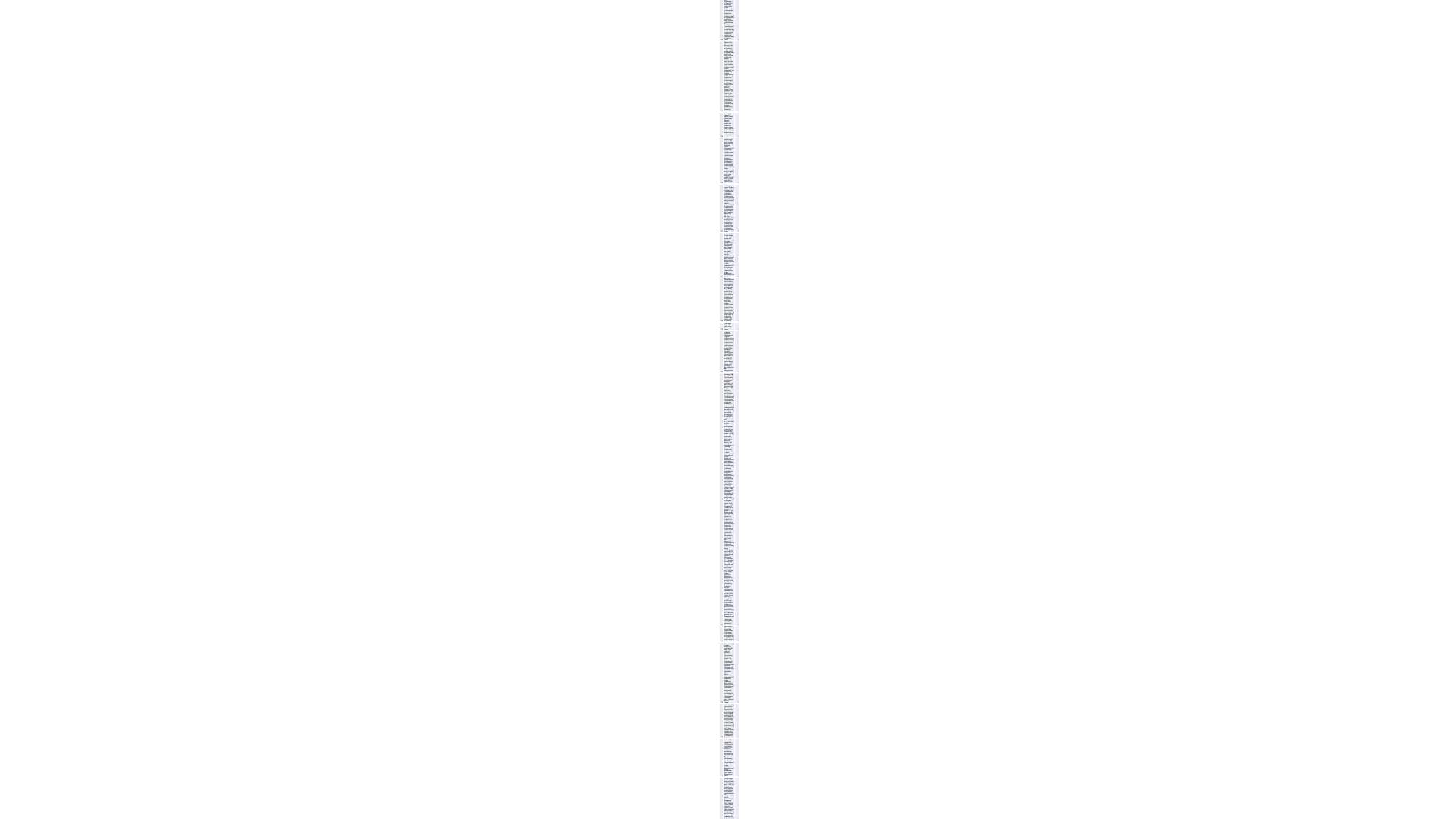

| 227 | Dear Sir or Madam How can I install this software version on a Windows 7 PC? Kind regards | 4 |
| --- | --- | --- |
| 347 | My EM card reader is connected via Ethernet on a Win7 Home Ultimate 64bit PC. It is also visible in the control panel. When creating in salesfirstclass 20, the error message comes - no connection could be established to the hardware. | 4 |
| 224 | Installation under Windows 7 is not possible. | 4 |
| 259 | I have connected the USb Keyboard K-7662 USB D3 to my Mac and integrated it into Windows via a virtual machine (Parrs). Unfortunately, neither on the Windows nor on the Mac interface the keys a, q, j, u, i, o, p work. What could be the reason? The connected Mac keyboard has no problems to use these keys in SalesFirstclass. Thanks for a problem solving answer Ch. Klipf | 4 |
| 364 | Your message: My program is: Other WAREHOUSE program or general request As already discussed by phone: Sales Xtra L 8.8: Stuck in page view Error occurs with highly segmented (4,526 x 4,504) material. Here another 134 requested characters | 1 |
| 470 | AS SOON AS I CLICK ON "EXPORT CURRENT SHEET AND PREVIEW / EXPORT COMPLETE SPEC SHEET AND PREVIEW" (FOR THE PREVIEW FUNCTION) I GET THE ERROR MESSAGE. ERROR FROM WAREHOUSE SPECSMANAGER NATIVE ERROR! | 5 |
| 247 | Dear Sir or Madam, I would like to use the already installed and registered program on the 'main computer' (Sales firstclass neo) also on the laptop, but I can't get any activation for this (e.g. input dat.-files nichgt possible without verherige registration...) How do I have to proceed? And what to do, if the program (on the main computer) must be reinstalled once ... the serial number is already assigned / used... Thanks for the support L. Tiffy | 6 |
| 327 | I can not burn a finished product preview to DVD. The program does not recognize the burner! What to do, all other programs work einwanfrei. With kind regards | 2 |
| 85 | Hello Warehouse Team, how can I open PRC files, or set up a Wokit library. Your help is totally incomprehensible.With my previousComputer and the program 18 everything went smoothly. MfG | 5 |
| 54 | Dear Sir or Madam, had a program abort yesterday while burning. Wanted to start a new attempt today. Now I get the following error message: Verschlüssele Ablaufaufbau Beim Processing Error message wmem reports disc project build exception: 411451v4 What can I do? Thank you very much for your efforts. | 5 |
| 92 | Dear Ladies and Gentlemen! Take a look at the question and answer on... http://support4.warehouse.net/customer/de/ticket/73 ... After all, there are 7 out of 13 users whose goal was not achieved. (Among them also me). I found out the following while looking through at the other customers and through my own observation: The problem is indirectly that the section end pointer has disappeared! But it is possible to make it appear again. One moves an object of the sequence so long to the right until the right range pointer is inconspicuous but nevertheless to be recognized. After that the project is usable again like any other. Maybe your developers can now track down the bug better. I recommend to fix this bug, since such cries for help are to be read constantly. Kind regards | 1 |
| 530 | I have a 3.11 Ghz Quad Intel machine. When processing CWVEMX processes (e.g. direct processing) without prior calculation, the preview display stalls in this section of the process. What can I do? When will there be a SFC on the market, where the calculation of the preview display runs automatically in the background, as other programs do it as a matter of course? | 1 |
| 635 | When importing PRODUCTS IN OFFICE CATALOGWH, I get the following error message while converting your product data memory | 4 |
| 419 | Hello, I have a problem when burning: Already the first object without any editing jind after 8-13 mb. the data and the order number no longer syncron. All process settings (memory, format, etc.) are set. Currency conversion on "optimized" Clever Calculation out. How should that look like with processed expirations ? With the Win-VX-Creator I have never had such a thing. Runs perfectly, --- can only burn, therefore WAREHOUSE. | 3 |
| 342 | Copy from a Powerread data scanner 451i: when opening the em list appears a small part of the data in the window of the program and then nothing happens. A screenshot seht you at your disposal if sir tell me how it goes! | 4 |
| 569 | Hello, burning is not possible. Error indication: wmem reports disc project build exception: 026416f5. I ask for help. Thank you. Sincerely. Gpnter Rumpelhofer | 5 |
| 194 | hello, when creating a profit calculation I always get the error message "error parsing xsl files" ??? this message comes after I have entered a month under edit profit targets and press return ??? | 5 |
| 83 | I use processes with "PRC" format and I want to edit them with Warehouse and I should install a Workit library for this. How do I do that? | 5 |
| 306 | Hello! I have for some time Sales firstclass WH Ultimate download version on the PC. The program is properly registered with you. In addition, I would now like to register the add-on program "xtraGOOD Corporare 4.8"; unfortunately, I seem to be missing something. After entering my data, the program asks for the registration code. Where can I find it? Thanks for the help E. Weidener | 6 |
| 551 | Everything works until: Dis To burn disc. Then comes the message:Internal problem during execution; Burning was aborted due to the following error; The drive is not completely supported. | 2 |
| 276 | Hello, the activation code for Product Organizer 12: DEMOC-03827-07014-21153-68834-60636 sent to me by mail is rejected with the message "the activation code is not correct". I received this software as part of 'Products in IT and OFFICE Catalog 12'. TheProducts in IT catalog software is running fine. Is the product organizer not unlockable permanently ? I ask for your support. Yours sincerely Gelbert Gockel | 6 |
| 18 | crv import without order number | 3 |
| 208 | Dear Sir or Madam, after I installed the newly acquired program Sales Xtra L7, I immediately went to the "Profit Calculation" via "Edit", "Extras". And that's when my problems started. Every time I want to set a profit target I get the message: "Error parsing XSL file". After confirming with OK I can enter the target. And finally the program crashed. After a new attempt to get into the profit calculation, Sales Xtra L7 also crashed. When I restarted Xtra L7, I was able to continue working with the software, but profit calculation was taboo for me! Please ask for support. With kind regards | 5 |
| 513 | Hi. I do not get the driver nei, or because it does not gehet on Windows 7. have 64 bit. what ligt it? greetings merlin | 4 |
| 180 | In the direct creation, no order number is created. When selecting the data source, in the direct creation pack, only "Scanner" or "Input" appears, both with the note not connected. The note "Attention creation data insufficient" also appears. Under Device Driver I have the following selection: "Temtech EMV Scan -Line Input, -Tech Input and Broadband Input", when selecting one of these options the message "No connection to the hardware could be established" always appears. I also noticed that under External Creation there is no entry in the Device Driver field. In Device Manager I have no error message and the "Ati EMV Scan and Temtech EMV Scan" work fine. Thank you very much for your efforts. Kind regards Ans Breit | 3 |
| 170 | Good day, unfortunately for days I can hardly load products into my online collection | 1 |
| 536 | Hello, I wanted to burn a DVD me the burning process CWVEMX.after the 3 step the burning process is interrupted with the following note: wmem reports disc project build exception 405388a2 verschisseln failed.i ask for your help nice greetings | 2 |
| 273 | How to use foto Organizer 12 indefinitely? There is always an end of demo period displayed. | 6 |
| 490 | Hi, wanted to export a quote (based on Handout\_05) to .pdf for going to the printer, but PDF is not present in the file type selection menu. Had first thought it was due to my tinkering - but even with suggestions from the group view, there is no PDF in the export dialog. What could be the reason or what did I do wrong and is the export in .wdt about equally suitable for printing? Kind regards Jan Hilscher | 5 |
| 117 | I had installed the XLS creator and it ran for about 6 months without problems. Then I tried to start it at the end of August and got the error message Reinstall corrupted or contact helpdesk. | 1 |
| 129 | I have created a flow with the previous version. I load it via \*.DDS. It is displayed correctly in the overview. When I try to display it in the preview window, the following message appears: " The smartcard device 'none' cannot execute this format. The currently used device identifier is not within the allowed range for your system" What do I have to do ? | 4 |
| 414 | Dear Sir or Madam, Sales goods that I save from the POS computer to my external hard drive in dat format and then read into Sales FirstClass 20, I can assemble, insert and edit as I wish. The display within the program is also flawless. But: As soon as I save the project (as a file - regardless of the format - or burn it to DVD) the identity between data and order number is no longer correct. The order number slips (about 4/5 fields). Within the first dat-file everything is still ok, with all following, attached and connected dat-files (i.e. in the course of the process the distance becomes larger and larger) the distance adds up. Could you give me an explanation/help for this? Unfortunately I did not find anything in the forum. | 3 |
| 167 | When uploading my data in the online collection always comes the error message beim upload ist ein Fehler aufgetretten try it again later. Why???? Data is in WDT format | 1 |
| 239 | Dear Sir or Madam, on 30.12.10 I ordered Warehouse Manager Ultimate 10 Online Cloud from you, paid and installed it. Until now I have only read the manual and experimented with the program. Only now I noticed something, which was displayed from the beginning, but I did not pay attention: 1. When starting the program, a message appears: This Version of Warehouse Specs Manager Ultimate is currently not registered for .SPEC files. Do you want to register it ? YES or NO If I select Yes, I can enter the program normally. Nothing happens. The 2nd problem appeared now while experimenting around. When I try to design a productsheet and then export it, the following message appears: WARNING FROM WAREHOUSE SPECS MANAGE This function is not available in Warehouse Specs Manager Ultimate-Online Cloud Edition Both when I click File - Export specificationsheet and in the top bar the 7th button, as described in the manual, page 26. What did I do wrong or did not pay attention ? Did I get the right version ? How can I register the product, I have installed u. activated everything according to instructions. I ask for your help. Thank you in advance Sincerely Walther Mayer | 6 |
| 375 | Good evening, We have tried all recommendations, but in vain. The drain runs until about 4 cm. before the change, then it itches 5 cm further forward. However, we can forget about editing and product change. We do not get to that at all. With kind regards -----Original message----- We own New a Systech EMVR-QS154 VE Complete EMV chip card reader, Unfortunately we can on Warehouse Sales firstclas 19 as well as with a test program Warehouse Sales Xtra L7 the expirations not work on, since they falter. That is they \"itch about 5 cm forward\" so I can not work. Is Warehouse not yet able to handle these highly segmented product processes? | 1 |
| 198 | - Error fetching XSL data in profit calculation - Wrong parameter - duplication of a sales process creates an empty field | 5 |
| 563 | Dear Sir or Madam, Once again I have a problem burning a DVD. I have burned several runs before, worked fine. I probably deleted something while editing the category split, but don't remember what. If I go on the "burn symbol", the following announcements come: - Occupied place on medium: 4872/8286 - after it the step 2 begins immediately with the Verschlüsseln, announcement "Verschlüssele 2-4" Verschlüssele process categories. If I call another Ablaf, which I did not burn yet, it goes here of step 1 completely normally. is this Scritt finished, an error announcement, "wmem reports disc project build exception: 026416f5 Following the, if I would like indicated error message. I hope you can help me. Thanks a lot | 5 |
| 316 | Dear Sir or Madam, Serial No. M5-04428-06534-27015-76712-72326-70711 I would like to burn my completed data. Unfortunately I get the message: Burner not available/found. I also do not know if my software is suitable for Window 7. Please help me as soon as possible, as I will be on vacation from Tuesday. With kind regards Wilhelm Donau | 2 |
| 554 | My program is: WAREHOUSE Sales firstclass 2009 PLUS (7.8.6.4) After converting the sequence Sales firstclass 2009 NEO to burn the DVD does not recognize the external burner Jacobs PWR0868 connected via COM and aborts with the indication of an internal error. I tried this about four times, also as administrator and different expirations. No other messages preceded the abort. The recorder is otherwise recognized in the system (XP Prof.). All error messages on the Warehouse pages did not lead to a solution. | 2 |
| 377 | I have created a project over the test period and was actually very zufriden. Now I have the problem that the project can be displayed only once halfway reasonable. (1x after restarting the program) In all other attempts, only the numbers are displayed. However very jerky. The program no longer responds to input (mouse keyboard). Is the rest of the project completely displayed. The program is usable again. But as soon as I want to view an order from the project, the same dilemma happens again. I could work all the time. Everything very very pleasant. I have not added or used any other lines. Imported the project into the test version of Sales Xtra L. Same effect. Can you help me before I finally buy this software now. I liked the operation and possibilities of the program. However, the stability now leaves questions unanswered. If you need more detail, I am at your disposal. With kind regards Landelin Freiler | 1 |
| 305 | Hello, I have unfortunately misplaced the CD case of my Analysity Statistics Laboratory 20 and therefore cannot unlock the software on my new computer because I am missing the serial number. Is there any other way to unlock the program or can I somehow get a new serial number without buying the program again? Thanks in advance for your help. Leif Holmer | 6 |
| 393 | I have Windows 7 (64 bit) and I keep getting the error message that a save request is invalid (or an internal problem has occurred) when I try to insert a sales process (prc file). Sometimes it also denies access to this file because it cannot be read. What could be the reason for this? The latest drivers are all installed and enough memory is also available. M.f.G. | 5 |
| 228 | Dear Sir or Madam, I have Windows 7 HomePremium 64 bit version as operating system. Unfortunately, my warehouse processes for office 6 no longer work. I would like to bring processes and DVD's on my office computer and also on the laptop PC of my secretary. Can you show me a solution and offer. (my secretary works with W7 HP 32bit version) Thanks in advance and best regards. | 4 |
| 543 | Dear Sir or Madam, after installing a new DVD drive (GGD FG 25 LP56) it is no longer possible to burn a DVD after created expiration (see prgram under subject). I use DVD blanks 8,5 GB 2.4 - 8 x Speed DVD+RW from getterize The size of the expiration to be burned is approx. 6.900 MB. In the attachment I put the "log file". Please let me know what problem is preventing the burning. For your efforts best thanks Yours sincerely | 2 |
| 367 | Dear Warehouse Team, I am asking for your help! I have bought the Warehouse Sales Firstclass 19 Ultimate and a data scanner \"Systech MTX BT 054 VE (CWVEMX)\". When I want to edit the processes in the warehouse, the processes are very stuck, so it is almost impossible to edit them. What can I do to save myself a processing PC? (Costs a lot of money) Thank you for your answer. With kind regards, | 1 |
| 3 | On my specification sheet the text modules are only displayed as a speech bubble, I would have had an online presentation of my specification sheet today to attract a sponsor. This has now jumped off! Thanks for such a great working technique I am pissed off! I hope and expect that the specificationsheet is immediately operational again, too bad so far I could rely on Warehouse halfway! I ask for a response that does not take 21 days again! | 1 |
| 509 | good day, i am very disappointed with warehouse. i bought a usb process manager (already have sales first class ultimate and chartlaboratory first class) but it won't install. some acquaintances of mine have the same problem. i have already emailed but got no reply. i am very good customer of yours and would like to be treated as such. | 4 |
| 12 | I no longer have access to the product palette center. I can't upload any products anymore. But the online collection is still available. What can be the reason. Greetings G.Krüger | 1 |
| 77 | Assemble products in IT&OFFICECatalog 12 firstClass DVD: I want a small process file does not work: if this is to be imported: Cannot open. messe2010\_2258.prc | 5 |
| 370 | I had already followed your hints - they do not help -----Original message----- The loaded CWVEMX files are displayed individually without jerks. During transitions (of any type) the display hangs and does not jump for some time. If you move the blue arrow within the file during a smooth display, the calculation continues without stalling. If you move the arrow to the next file, the automatic calculation stops, but the numbers remain ok. This effect does not occur if you stop the accounting before moving the blue arrow and start it again afterwards. I have followed the above recommendations. What to do? | 1 |
| 13 | Good day, since a few days there seems to be a ?bug? in SpecssheetCreator8. If you choose the product presentation version in the table presentation, then want to choose Dynamicolisting or Popup for linking, Iso crashes (A script slows down Iso 13. Should the script continue to run?... or something like that). Then it doesn't matter if you press yes or no, because it crashes: "The Iso addon has crashed". I have tried this on different computers with different browsers. So it seems to be a software problem. Please fix this immediately as my commercial data sheet needs to go out in the next few days. If not, the program is not usable for me and I will have to cancel it. | 1 |
| 448 | I get the error message "Internal exception error 7451.o.wh.b" when unlocking the preview What can I do? Every now and then I get the message "not enough memory" Operating system Windows 7 My detailsheet consists of 16 sheets with data http://www.relo-online.de | 5 |
| 237 | xls creator 21error code -4 | 6 |
| 109 | After a long time again meim Sales firstclass 19 Ultimate started. After "Process structure is initialized" error code 9. Also after several de/and istall the same problem. Norton and Windows Firewall were switched off. Help !!! Thanks, | 1 |
| 235 | Hello Helpdesk team, I can't get my Sales firstclass 19 Ultimate to work under Windows7. The reason is that after the actual installation the input window for the serial number does not appear. Also an uninstallation followed by a reinstallation without active virus protection and active firewall did not bring any success. What can I do? I use Sales firstclass 19 Ultimate alternatively in XPMode under Windows7, but this is not very performant! I would be very pleased about a quick help. With kind regards, | 6 |
| 477 | A link on my Specificationsheet harald-schmieder.de, which was created with the Specificationsheet Creator simple and worked for a very long time, did not work anymore without my intervention. The link: "www.onthefloor.com" appears on the Sheet Explorer Sheetviewer as "www.onfloor.de". After correcting this link, the error repeats itself when testing again. My repeated attempt to delete a new link or the faulty link and reinstall it failed, because then an advertisement from Warehouse appears: "Specificationsheet Creator first class, the universal package". It can't be that I now have to purchase a new product to make the old one work. What should I do? | 5 |
| 333 | My program is broken. The product preview cannot be burned. Note Program is down: | 2 |
| 361 | Can not load DVD 8425 Device driver Got DVD Process Manager Nr738321 from you. without driver. Download made for driver. | 4 |
| 10 | At irregular intervals, certain products disappear from the article preview frames. The products are then still in the online folder, and I have to reassign them to the article preview frames. This does not happen with individual products. They are WHDT products, between 50KB and 500KB Why is that? | 1 |
| 62 | I cannot register my Sales firstclass 19 Ultimate EMV program. On the Warehouse website it is listed as already registered. The product organizer integrated in the program is registered by me. When burning CD/ DVD I get the error message -27 | 6 |
| 455 | Loading \* PRC files into the workspace. Probably the unlocking of the decryption method is missing, however they make it inhumanly difficult to unlock this decryption method. Despite several attempts I failed. What do I really have to do to succeed? | 5 |
| 223 | Hello Warehouse , my version of the Warehouse Super Bill Administrator unfortunately no longer works on my new computer , is there a way to make the program run under Windows 7 , or a new version ? For a tip I would be very grateful inside, because the program works fine under XP. Sincerely | 4 |
| 338 | Under W7 ultimate 64bit no EM or EMVX data can be loaded from Systech MTX-JK 6 or MTX-JK 12. After starting with "S" the data scanner is accessed once with display EMoutInPlug on the data scanner view and afterwards error message on PC "No connection to the hardware could be established". The procedure from the condition manual with cable connection and switching on the data scanner was observed. The 4000 controller has the latest driver. Thank you in advance for your help. | 4 |
| 30 | Dear Sir or Madam, I have the following problem: When copying DATA3 films, the order number line is missing or no order number can be seen. I think that it has to do with the Entschlüsselunxverfahren, but I do not get. With the on-line inquiry emerges each time the inquiry after the identification No. Where can I find that then. Thank you in advance for an answer as soon as possible. Yours sincerely Wolf Mendes | 3 |
| 328 | Hello I have switched to win 7 and want to create a product CD but my original program does not recognize my burner. | 2 |
| 538 | Hi, problem with Sales firstclass 2009 Ultimate occurs when saving from process to DVD, with the error message: Internal problem during execution. Problem 2 DVD drive does not know DVD, so creating a DVD does not work. Error occurred without previous notice. When you click on File Drive D File Liandri Versandhaus, burn this process to DVD, after a while the error message "Internal problem during execution. Mfg. | 2 |
| 4 | Since your update, funny bubbles appear on my sheet, but I have not reingemacht ! | 1 |
| 365 | Dear Sir or Madam, I have done all the mentioned points before without success. The error still persists. Greetings, -----Original message----- The display of EMVX1 runs imported with Sales Xtra L 5 falters as soon as you count two lines against each other. All drivers are definitely installed and the PC is just formatted. Comparably, my old Tiffey B88 produced a smooth calculation. From the performance point of view, this is not possible - hence the customer service. My first theory was that it was due to the calculation settings, which proved to be wrong. Here is the link to the forum. There I was accused of a too bad processor, whereas your datasheet and Catch itself proved the opposite. Forum: http://www.warehouse.info/de/berechnungsoptionen-bringen-ablauf-zum-stocken.tipps.78[..] Datasheet: http://www.salesxtra-l.com/de/helpdesk/kontakt.26.html Thank you for your help. | 1 |
| 72 | After my computer crashed, I had to reinstall the program Warehouse products in IT & OFFICE catalog 13 first Class. When registering, I accidentally entered a different email address of mine. now always comes the message software is already registered under a different email address. In my personal account the program is no longer listed. The software can be started and used. But an update can not ddurchgeführt, because a registration is required, but then I can not complete again, because the error message occurs again. | 6 |
| 517 | Hello, I have the software "Archive your inventory lists 5" and "processes in OFFICE catalog 11". Operating system Win7 /64bit When plugging the USB process manager 5 comes the following message: no driver installed. Then I restarted the computer and plugged the process manager into another slot and let the original DVD 11 start into the CD-Rom, or installed only the driver in the USB directory. During the installation came the note: the driver is not usable with the system, installed however up to the end by and there was also no meckern in the system. However, now when starting the button Analog Scan (XLS Scanner > I want to continue importing my processes to disk) the program no longer works and the computer hangs completely. Also the task manager cannot stop the program. Is it the driver after all, which is too old? Could I get a new driver or what could it be? Thank you for your appreciated help. Best regards Eduard Ulbricht | 4 |
| 139 | My article preview that is being edited can no longer be started / edited. A button with the following text appears: The smartcard device Modem No. 3 Scan In cannot execute this format. Reason: This format is not supported or not readable. Use the function "Supported Formats" to determine the suitable formats. | 4 |
| 136 | When I import a statstikfile, it does not compute. Instead I get the error message: The smartcard device 'Microsoft Scancreator' cannot create this format. Reason: Unknown external problem! But this error message only appears if you import the file in the different lines. If you do not start the program as a new project, the file can be imported and also calculated. BG Lanz | 4 |
| 369 | My program is: Salesfirstclass19 ultimate (15.3.5.17) As already mentioned by Mr. Benjamin Regeler, the program falters when editing and compiling the sequence parts. The problem occurred only with the use of the "EMV AVCHD card reader" Systech MTX-TZ560". Before that there were no problems. The problem only occurs when processing sales material from the new card reader. My PC is a HPM8687.ch and about one and a half years old. Kind regards | 1 |
| 464 | For the first time I imported a process I created into the program to burn it without further editing. The files on the part of the card reader were imported dat files. I burned to a dvd+r dl from maxwell. The burning process took about 93 minutes. I can view the result on my computer. No problem. But as soon as I put this DVD into my DVD player the answer comes: no preview. What did I do wrong or what do I have to consider? I would be very grateful for an answer. | 2 |
| 394 | Dear Sir or Madam, I want to export a product preview with 59 products, 228 MB,(including DDT sales) as a SMW file with segment number 124. The processing starts, after a short time the error message appears: a save request is invalid. Crash\_13334513\_7138... The physical memory is 61% occupied at this moment. The program stops responding and must be closed with the task manager. Thank you for your information! With kind regards | 5 |
| 41 | I have created a project. Afterwards I redesigned the presentation template by inserting an image as background. I saved this template in last. When burning again, the error message: wmem reports disc project build exception:118764f4 It is not possible for me to burn even when using other default templates. | 5 |
| 248 | Good day, I have the product software serial number S-44522-38327-16407-00214-83653 more than a year not used.Now I have forgotten everything, email log in, etc.Now I wanted to re-regiestrieren, with probably other mail address.When I wanted to dial in with new login, I was told that the product is already regiestriert.I can no longer get on.Please but please reset all data so that I can work with the program!!!!! Mfg Walter Jettenstadt | 6 |
| 620 | Hello, when I went to register my product purchased online I was shown this notice: "The maximum number of unlocks has been exceeded." At that time I had 5 other trial versions of Warehouse on my laptop, which I have since removed. Unfortunately, it still does not work.... :( MfG B.Weihnacht | 6 |
| 189 | Dear Sir or Madam, When trying to use the dataset creation function I get the error message "No connection to the hardware could be established." Would be very grateful if you could help me as soon as possible. Sincerely | 3 |
| 312 | Hello dear Warehouse team! Have problems with the 9x burning speed when playing to the DVD burner. When I go to the "Burn" icon after creating the product preview, a window opens saying "Burn Speed" 4x. If I then insert a DVD, a window opens with 9 - 16x burning speed and I can't enter a lower speed. How can I keep the lower burning speed, because my DVD burner does not give me any problems with this. Yours sincerely Martin Guckloch | 2 |
| 39 | Dear Sir or Madam, As a long-time user of SFC, I have now updated to version 20 neo. Unfortunately, I currently cannot finish an important project because the creation of the DVD does not work. I get an error message regarding "wmembank.dll" after 8 hours of encrypting and have to quit the program. My research on your forums informed me that this may be a burner driver problem or a DVD creation problem. The latest updates to version 13.1.0.5 have been applied. My computers: CATCH Encourage 8451 Intel Core Duo 5 GHz, 5 GB RAM, Grafi TELLFORCE Technical Speedstar X8504, Update from MS Vista to MS Win7 (no manual driver updates) Please help me to finish my almost finished project without errors. I send the crash file from SFC as attachment here. Please send me your reply to jens.schering@web.de Yours sincerely Jens Schering | 5 |
| 270 | Have some data and flow editing programs and now a Mac | 4 |
| 300 | After restoring a system backup (OS:Windows7 64Bit) SalesFirstclass 19 Neo reports that the test time has expired, although I have valid serial number (T8-26371-58197-33412-03110-24771-01414) Also re-entering this serial number leads to the same result. How can I reactivate my SalesFirstClass? Please reply urgently as I need to make a DVD for a team meeting. Yours sincerely Richard Wagner | 6 |
| 230 | Michael Zwickel Odenwaldallee 23/4 D-12508 Fuhrbach Tel. 3087 - 31 15 656 Email: m ichael.zwickel@gmx.net Request program "Sequences on DVD 11" for Windows 7 Dear Sir or Madam, in 2009 I bought from you the program "Sequences in OFFICE Catalog 11". Now I have completely reinstalled my two notebooks with a new operating system, Windows 7 Ultimate. So now the program can no longer be reinstalled ! Therefore I ask you to send me a new version, which is suitable for Windows 7 and is functional. If necessary, I can give you the activation code. Please give me an information if this request is possible. With this purchase there may have been another program included, the "Speed@Home" I believe. I would like to have this also compatible for Windows 7. With kind regards | 4 |
| 601 | Dear Sir or Madam, I have purchased a new PC with WIN 7 Premium. However, I cannot start the program Products in IT & OFFICE Catalog 11. At startup, the registration window always comes up with my serial no. Do I possibly need a new or 2nd serial no.? How can I solve this problem? Thank you in advance for your effort". | 6 |
| 484 | Grüezi mitenand I have the warehouse specs manager 10. When I press Specsdesign preview, always comes the message native error. What did I do wrong? I have uninstalled the program again and reinstalled the error is still there. I look forward to an answer as soon as possible. | 5 |
| 266 | I have switched to Apple, Mac and would like to continue using Warehouse first class. What is the procedure, since there is nothing about Apple, Mac in the system requirements? | 4 |
| 52 | Dear Sir or Madam, After installing WarehousE products in IT § OFFICE catalog 12 on my laptop with Windows Vista and activating DATA3 code for CWEMVX output to DVD, I received the following error message after calculating 6 out of 7 steps for creating disc - project: wmem notifies disc project 481763a7 In the log file report, at the end it was stated: see attachment. What is the problem? On my desktop PC it works fine and I am thrilled with the quality! | 5 |
| 553 | -The error occurred when trying to burn (DVD burner) a finished Warehouse project (1350MB) of version 11 for the first time. Steps 2-6 Encrypt and Processing are performed, at step 7 "Burn CD" the error message "Burning interrupted due to an internal problem" appears. -My test attempt to burn a simple product (.wdt) was also interrupted with the above error message. -I used a DVD+RW 7.7 GB -With the previously used Warehouse version 8.3 no burning error occurred. With this just performed syschare also at step 33 "Check drive F "(DVD burner) difficulties occurred. I hope the error description is sufficient. | 2 |
| 520 | Hello, have imported via PC drive original process (USB) and probably unfortunately the message "transformation due to stalling / fast devices" not heeded. have imported process edited and burned. must now when displaying unfortunately determine that the imported process representations stall. What can I still change now? | 1 |
| 123 | To create a new USB presentation I opened the program, dragged some data from the data file to the bar. and pressed the start button to test how it starts. Then came an error message with "smart.... ". This I looked up on the internet and it said it did not find the correct card format. A reboot was recommended, which I did without saving the new presentation. | 4 |
| 390 | Expiration size 49 mb, 3 objects in area 9 highlighted in red, ODS error message: A memory request is invalid. Possibly no more memory is available or an internal problem has occurred. Under fejhler handling: A fatal error has occurred in the program: Problem in class "(nan) (load address: (lxeeeeee) at address 2x6337b833 Error 7xe58d3857 `"' With best regards | 5 |
| 480 | Good day When I want to create a link to a pdf file comes the message "An unproblematic native error occurred" (> see Anhag). Statement: Where the file is does not matter It does not do it for all files I have already logged in as administrator How do I get on here? Best thanks Friendly greetings Toni Behringer | 5 |
| 552 | Good day I am currently working on a very large project in complete EMC. In the project I had about 500 CWVEMX files. However, I then split the process into about 8processes because of the many files and then merged them back into one project. I want to burn the whole project in Complete EMV. I clicked on the DVD icon and wanted to burn it to a Double Layer DVD+ R FK disc. But after the encryption procedures an error message came up and the burning was aborted. I could also send you the logfile of the problem as an image if that would help. What do you recommend me to do to burn the project in Complete EMV best on a disc? I have already downloaded the 2010 burn and got the same error message. Kind regards | 2 |
| 78 | - some PRC files are not recognized by version 13 at all, I had no problems until version 12 | 5 |
| 507 | Hello ! I have the following problem when creating a process from analog Jo2 ARC scanner : In the creation window I have as in the calculation always order number but no continuous process data , but a piece of record in the back project area . The rest of the process project is empty. With each restart of the creation the respective current data appear as described above. Also after completion of the creation one sees only a part as data record. I have a Trendset Hardware 352.USB as connection. The trendset 541 USB(USB-D-set)is set as hardware driver. Can the problem be related to the "D-set" ?? Maybe it is called Data-Set ??? No other driver can be set. Please help ! Thanks a lot ! | 4 |
| 418 | Dear Sir or Madam, While using the above mentioned software, with which I have been very satisfied so far, I have recently encountered the following problem. If I want to edit a process created with "WinCASH-BHD 312Y" with "Warehouse processes in OFFICE catalog 11", there is no synchronization between data and order number when billing the process. The order number is behind the order number display with 4 to 5 fields and more. This defect already occurs when I run the sequence in the WaREHOUSE software without having already made any changes to it. If the desired changes are made and the sequence is burned to DVD, this error increases when it is displayed on the IPAD computer. Obviously this is a software error. Possibly a missing decryption procedure on my PC. I would be very grateful for your help in solving this problem. | 3 |
| 199 | Today I use for the second time the profit calculation in the product Ultimate 13, and it does not work. When I start the program and enter the profit target, after Return I always get: Error parsing XSL data. I have never used this program. Already annoying. | 5 |
| 262 | Good morning! I have activated the online specificationsheet create "free". When I want to start the program, I get the message "the plugin is missing". I work with a Mac. Could I upgrade my package at any time? Thank you very much for a feedback! With kind regards Melanie Glimmer-Ammergau | 4 |
| 86 | Hello, I suddenly can't import sales files with the .prc file extension anymore. Until now it worked without any problems. I did not change anything in the program settings but now I always get a message with the following wording: The file type of C:\Users\Gigi\Pictures\2010\August\DDT\_4480.PRC cannot be opened! Please check that the affected drive has enough space and is not write-protected. If you do not have sufficient rights to read and write to this directory, please contact the administrator. So administrator is me. There is still 320 GB of space on the drive in question. A | 5 |
| 559 | I can't burn my product preview with about 200 products. If I click on the simple burning program, then the display comes that I have over 100 products and only for every 5 product a menu entry is created. I can't use something like that. Using the advanced mode, I clicked on all products again, and clicked on the burning process again. The burning process runs then approx. 15 min., i.e., until the lowest blue bar is full. After a short moment it shows "wmem reports disc project build exceptios\". After OK confirmation then comes \"encrypt failed\". On further attempts I have also clicked on advanced burning options such as single preview. I also started attempts by clicking \"Product category and product information\" and selecting \"Encrypt all\". Choosing \"Rewrite product category\" with \"Encrypt all\" did nothing either. The result of choosing \"use all\" was also negative. Since I am over 73 years old and don't know much about these things, please explain everything to me in simple steps. Thank you very much in advance. | 5 |
| 44 | Hello, I have received the code from you. But I can not use it on my laptop. Winodows 7 64bit he code number is: CWEMVX-51044-85187-27343-72356-18060 code: CWEMVX-27534-71655-24058-16814-81156 Had ordered it with my Vista 64bit PC, but the burning function always aborts there with the message: wmem reports disc project biult exception 101522a0 The burning aborted with the following error: Encryption failed. What can I do there. MFG Harald Kleistermeister Tel. 45015-51118 | 5 |
| 179 | I would like to make a direct creation. I start a dat file with CRD, but I can't activate a device driver and then I don't get a recorded order number. I can click 4 device drivers from the selection box, each time I get "Could not connect to hardware". My motherboard is an ASUSP0P26, I am using the onboard wideband output with a 3.5cashier system. Thanks for the help MfG J. Train | 3 |
| 232 | since I have the operating system windows 7 on the computer, the productcreator 11 can no longer be installed. What can I do as a computer layman? | 4 |
| 319 | I have a product preview and can't burn it to a DVD. Says has a version conflict. Requires DLLAV14.DLL version 9.5.432. I am getting desperate. Have also help with Teamviewer. Without success With kind regards Gesa Bortzel CD Copyrith 2005-2009 11 firstclass | 2 |
| 548 | Dear Sir / Madam, I have the problem that a project cannot be burned to a DVD8. The burning step aborts with an internal problem. I have already upgraded to version 10.3.4.4 and post-installed burn. Excerpt from the LOFGILE: How can I get the project onto a DVD after all? Is it the burner or possibly the blank? | 2 |
| 623 | always comes the message: a problem occurred during the conversion of your product data storage, the software can not be installed and everything so far will be uninstalled. I ask for help: purchased version Sales firstclass 20 EMV | 4 |
| 297 | I can't activate my Sales firstclass over the internet, or over the phone. On my old computer the program works, but I would like to use it on the new one. Serial number: R7-74554-28801-21252-33832-55603-62357 Maybe it's because I have a new internet connection, which was a lot of trouble. Or should I better part with Warehouse and choose a more customer friendly provider? Walter Gyschar | 6 |
| 631 | When the installation started, the following message was displayed: A problem occurred while converting your product data store. You will not be able to use your data store with this software because of this. Please contact the helpdesk for assistance. For your information, I am working with the Vista 64bit operating system. The installation went through anyway with the final message that the installation was successful. What is not working now? | 4 |
| 402 | Hello, The software xls Creator 20 does not launch anymore. With XLS Creator 19 there were no problems, I could use version 20 for a while after the upgrade. Then comes the error message installation invalid, reinstallation or please report to the helpdesk. Reinstallation incl. WarehouseRepair did not solve the problem. I found that the software could still be started via double click on the sheet file or XLS file. Now today came an update notice, this update I have installed, now comes constantly the error message that the installation is invalid. Please give me feedback. Thank you very much. Yours sincerely Fred Madehein | 4 |
| 149 | My program does not start anymore. It gets to the product pool setup, then the program quits without any error message. The program runs under Windows XP | 1 |
| 412 | Hello, I have downloaded both Sales Firstclass and Sales Simple as a trial version to test both programs and buy one of them. My old card reader stores its data in ".smw" format on the hard drive and I get along with both programs just fine. Will be professional processes. My new card reader, a Systech NCD-SX32W transfers the data in ".dat" format to the PC. There they can be displayed without errors with the Windows Economy Reader. But as soon as I open them in the Warehouse Sales Firstclass program, the order number line no longer matches the sequence. In the Sales Simple program it is the same, data and order number line are not displayed identically. Since I want to work only with the new card reader soon, I need urgent advice on this. Thank you very much for your effort Kindly | 3 |
| 451 | error message:the file format..prc cannot be read,please make sure the drive is not full or write protected. this error message did not occur before,but it concerns my most used format (prc. powerread full se 33 mb per sec) | 5 |
| 161 | Dear Sir or Madam, recently I have not been able to upload any data. Shortly after my registration it was still working without any problems. The error message says there is a problem with the OWH application. I also had another problem when upgrading. When sending the order, there was an error message or 'data error'. Can you give me a short feedback how it comes to these prolemen? | 1 |
| 430 | Good day. I have bought a new process card reader from Systech and in the initial phase I had difficulties to transfer the order number in the program "Processes in OFFICE Catalog 11". The installation of the download version of "Processes in OFFICE Catalog 11" solved the problem and the order number was included. However, the order numbers are only partially synchronized in the "Processes in OFFICE Catalog 11", the "Download version of Processes in OFFICE Catalog 11" and the download version of "Sales first Class 20". In the initial phase they seem to be synchronous, but in the course of a process this changes. Likewise, I notice that the order numbers immediately become out of sync when the process is edited. Please help me to find a workaround. | 3 |
| 489 | I want to export a project with Sales first clas 18 in Windows Economy Export. The export is always terminated shortly before the end, so that the exported process is not quite complete. If I then run a new export on the same project, starting just before the point where the abort was before, the export is now carried out, but again only until just before the end of this short remaining part. (At exactly the same place the running bar remains below). Enclosed as a file the error log | 5 |
| 621 | Hello, I purchased the above software over the Internet. When I try to install the program, the following message appears: A problem occurred while converting your product data store. Therefore, you will not be able to use your data store with this software. Please contact the helpdesk for assistance. I have done so herewith and gladly await your assistance. My order number is : 35404311026701438WHC Regards | 4 |
| 57 | Hello, I get an error log at the end of the encryption when creating a DVD : ERROR: PrepareDVDProcessFiles() failed with errNo 8 - ciphering failed !!!! MBK exception in BurnProject: 28 - process ciphering failed !!! What can I do to make the great program WAREHOUSE work? I cannot understand the marketing promises of WAREHOUSE! Best regards from | 5 |
| 214 | I have bought a new computer. Can I install my product Ultimate program ( 11.3.5.3 )and B2B Creator also on my new computer with the program Window 7? How can I do that? Thanks for your help! | 4 |
| 406 | an error occurred during the conversion of the product data memory | 4 |
| 408 | Dear Sir or Madam, I have been a user of "sales firstclass 20 Ultimate" for some time. When using the program's every time there are errors in the additional functions of "Auto Sort SD".The error logs I usually also sent. This is of course VERY annoying when working with the program and not very productive !!!!. One function (Getright) is so buggy that not even an output (X) is installed! Once the function is called - it does not go away. One can then only shut down the computer and restart it!!! The project is then of course gone to the last save point - VERY annoying !!!! What can you offer me - so that the program works in the future and I have more pleasure than FRUST when using it.... Finally, the software came me proud 150 ? and your advertising for this software and its performance is quite rosy designed.... As source material I use own articles and processes (WDT , DAT)- statistics files also own (from USB to Windos Paymentreader)or article preview statistics from the warehouse program. My computer has Windos 7 With kind regards and hoping for an answer soon | 1 |
| 498 | Dear Warehouse staff, why after a data processing does it continuously appear: Codec for import is not available? | 5 |
| 493 | The following error message appears: "Codec to import this file is not available". So I can neither view the file in xm, nor export it, nor upload it via ssh. | 5 |
| 383 | Dear Warehouse Team! With pleasure I bought the Warehouse Firstclass Special Edition 19 Ultimate Version a few weeks ago. Unfortunately, there are some problems with the program. Again and again the program terminates for no reason that I can see. Among other things, the program writes: "A memory request is invalid. Possibly there is no more memory available, or an internal problem has occurred." Furthermore, the program continues to abort with the remark that I should save the current run, and then exit the program, because the programmm no longer works. I have an Acer PC with 4 GB of memory and an ATI Radeon 3115 XD graphics card. Regarding the problems mentioned above, I can only say that I still have 687 GB of free memory on the computer. Yesterday I spent several hours only to have to exit and restart the program again. Furthermore, I noticed with this program that when I wanted to skip several products in the overall view, the program just hangs. Either it takes a long time until the program reacts, or it writes the ho problems to the screen. Attached is a screenshot! What should I do now???????? | 5 |
| 572 | I have a Powerread HF22. Connection to the PC via USB. Card reader is recognized by the system. I cannot load EM or EMVX from the card reader. Device is not recognized ----------------------------------- | 4 |
| 421 | Dear WAREHOUSE Helpdesk. In the user forum there are hundreds of questions about asymmetry. Over and over again the reference to the defective transfer of the sales material comes up. But we only have this material. And so many users complain that after importing a process, the order number and the data are no longer displayed synchronously. And not with a fixed distance, but increasing with the length of the process. I am sure you know the error. Please, can't you either show a binding solution, or clearly state that the program has reached its limits here! It may be that these problems are so extensive that a solution can be worked out only with professional systems. But all of us are not professionals. Our card readers do not cost 25,000 a piece. We are the target group, aren't we? Thank you very much for your help. I would have preferred to tell you all this, but a helpdesk phone number for 1,99? per minute is an imposition :-( Hoping for a good answer ... | 3 |
| 546 | BURNING PROCESS CANNOT BE COMPLETED!I have copied the error message for the burning process (BD) here. Burning process runs smoothly until the penultimate step, then comes the error message at fill level display 24123 MB/05088 GH-QD , \"Internal problem during execution\" after on the screen step 7 of 7 and disc is formatted was canceled. Now that this problem occurs with all my prepared and saved article previews, please help me. With kind regards | 2 |
| 398 | My program is: Other WAREHOUSE program or general request when installing warehouse sales firstclass 20 Ultimate WAREHOUSE Sales firstclass 20 Ultimate G:\product\Sales\_firstclass\_20\_ultimate\_en\_setup.ms\_ The program package could not be installed. Cause: The Windows installation service could not be executed. This can happen if you are running Windows in Safe Mode or if the Windows installer is not installed properly. Contact the helpdesk for assistance. (9000) File path: G:\product\Sales\_firstclass\_20\_ultimate\_en-DE\_setup.ms\_ Error code 9000 and two other paths are reported the same way (addon\power0\_writ R\_ASUS\Power0\_writR\_whvft\_en-DE\_setup.ms and addon\PCWatch\_MSI\PCWatch\_ DE\_setup.ms) with windows xp, uncluding sp3 always install their process program at the same place, even after installing the servicepacks and a windows installer, after new registration etc. maybe simply the installation cd is broken? then i would have had in the meantime over 12 hours of action completely for nothing... | 4 |
| 133 | Sales firstclass 19 Ultimate special edition I have almost finished editing my sales run. When I want to check it in the program, I get the following message: "The smart card device 'none' cannot be opened for billing. No driver was found on your system". This error occurred a long time ago, but disappeared after several restarts. I actually wanted to present the process to my boss for the 3rd annual meeting on 09/12/11. I can probably forget that. For your help best thanks Karl Vollmilch | 4 |
| 614 | Hello have volgendes problem I want to esrsellen a new activation code but erläst me not after entering the sernr he tells me I should regestrieren it first I do then he says The serial number you entered has already been used. Probably you have already registered. A new registration is not necessary. But I can not create an update and the same have the product S-56111-83538-36726-57484-10467 expirations in the OFFICE catalog | 6 |
| 374 | The processes are created with a Scanix GF-73. Well, before I sent you the file, I packed this file into a new SalesFirstclass file and displayed it. It ran WITHOUT stalling. After that I looked at the old preview again, it faltered as before. After that, I recreated the beginning of the process preview completely including statistics (600 kilobytes) and ... it did not falter. It didn't make any difference how the Calculationtype settings were. Can you make any sense of this? Is there a way to get the current version? Maybe my problem is solved there. | 1 |
| 47 | I tried to burn my product preview with 330 files. An error message was issued: wmem reports disc project build exception 86661f3 encrypt sequence failed. After I have realized the recommended help to burn without sequence and chapter representation, the message was given to me again that encrypting failed. Could it be that the product preview version 10 first class installed on the same computer could be the cause of these problems? In the meantime I do not know what to do! | 5 |
| 135 | Hello! I have recently purchased the "Analysity Statistics Laboratory 19". Now I want to load one and more statistics files from my accounting. But the following message appears: "The smartcard device 'Microsoft Scancreator' cannot create this format! Reason: The currently used device identifier is not within the allowed range for your system" What can I do to avoid just this? What do I have to do?! With kind regards, Frank Drebin | 4 |
| 425 | Hello, my problem is that when I try to decompress a ZIP list, the creation is asynchronous every time. The ZIP opens normally, until the end. Then when I view the product before burning it, it is ascyncron. I could not find any help in the FAQ or on other pages. But it seems to me that many users get this error. I have removed programs running in the background before. But this did not help either. | 3 |
| 264 | Dear Sir or Madam, at the moment I still use my software under Windows and that without any problems and I am highly satisfied. My question now, is there also a version for Mac Os??? Greetings Karl-Peter Mausgrau | 4 |
| 481 | Hi, Specsmanager 10 changes the DSG files to AppData/Local/Temp/DSG.../specs\_xm\_sheets on every restart when I want to continue working on a spec sheet ! Which leads to error messages in the specificationsheet preview and in the specificationsheet export. (see attachment) With kind regards, Kuno Schlepper | 5 |
| 250 | I installed Specs Manager 9 on a new PC and was prompted for the serial number. After listing the number listed on the box, I was not redirected. The following number is listed ISBN: 436-073222-837-0 There are no other numbers listed on the box or CD. I registered the product with you last year after I purchased it. Thank you very much for your help. Tara Kestowicj tarak604@msn.com | 6 |
| 174 | Dear Sir or Madam, whenever I go to "Creation" and then to "Direct Creation", I get the following error message: "No creation hardware was found on your system." What can I do??? Thanks in advance | 3 |
| 313 | Hello dear Warehouse team! Have problems with the 9x burning speed when playing to the DVD burner. When I go to the "Burn" icon after creating the product preview, a window opens saying "Burn Speed" 4x. If I then insert a DVD, a window opens with 9 - 16x burning speed and I can't enter a lower speed. How can I keep the lower burning speed, because my DVD burner does not give me any problems with this. Yours sincerely Martin Guckloch | 2 |
| 55 | Error message when burning:No. 411451v4 Encrypting the sequence failed Have already tried all the described troubleshooting options = without success. Source data is WHDT products and XLS statistics Please help. Here is the logfile: | 5 |
| 176 | Hello, I am trying to make a direct creation with Xtra L7.8. When I go to File --> Creation --> Direct, I get the message: \"No creation hardware was found on your system.\" and the creation is not possible. I do not need any creation devices for direct creation. Where is the error? | 3 |
| 32 | Hello, after the last update within a project, here the "dragging over" of a process file (dat) in the overview mode the order number is not taken over. When simply selecting (within the program) in the folder, the order number is displayed but no longer when this is dragged over. In the overview mode it is also not displayed (order number line). What to do? Thanks Chancellor | 3 |
| 519 | With the new software 20 neo the handling of the processes has become much more complicated because data and order numbers are often incomplete and the commands are executed extremely slowly. Operating system: WIN XP home | 1 |
| 197 | H.Hd. Hewrrn Gandalf Grauh, Hello, somehow I have no luck with the new program 1o Spez. profit calculation: The first problems I had solved with the Einrichichtung of .Net and reloading the DVD on my computer. This went well for a few days, now I have a new problem, which apparently other customers (on the Internet under question and answer, unfortunately no answer found ) also have. After entering the month, I get the message " Error parsing XSL data" What does this mean and how can I fix it ? If there is a solution for this, please a simple explanation if possible, as I am not the big computer crack. I have already tried everything, like changing the initial budget, but without success. kind regards Bruno Kraft | 5 |
| 76 | prc files from Powerread NEXUS work fine in preview mode, in scheduling view the order number is not taken over have bought DATA5 Encoder Upgrade even 3x for 3 PCs - on all of them registration does not work also "Repeat registration" does not work am trying for hours without success to integrate the prc files completely into the preview. Hope as a good and longtime customer for your quick help | 5 |
| 66 | With error code 27 it shows that my programs are already registered under another mail address. Although my new mail address -walterfalkenbernd@einsundeins.de- is registered with you, I have no way to change the registration numbers for the new address. I am going around in circles trying to change them. Can you delete the old address -walterfalkenbernd@hotmail.de-? Or please let me know how I can work with Warehouse again. With kind regards Walter Falken berndwalterfalkenbernd@hotmail.de | 6 |
| 296 | Order Number: 62870237348808887WHR Have WAREHOUSE Sales firstclass WH Ultimate download version including the security DVD. Am re-setting up the program. To avoid a long download, especially the additional components, I used the DVD version. When starting the program, the DVD version did not accept the download serial number during activation. Input was done according to online instructions (without dashes) Please solve the problem Sincerely Aaron Turner | 6 |
| 236 | Error code: -4 displayed | 6 |
| 627 | Error in Warehouse data memory, tried all given options. The error remains present. Software reinstalled no change. Detailed error message Error code: 03377405 | 1 |
| 89 | i can't import processes. sales firstclas always shows me that the file type can't be opened. it can't read a lot of file types and converting didn't work either. my approach: i want to create a process and go to edit. then my files appear. i click on my processes but the program can't read them. i tried several file formats (ebsp. crv and .prc). data is imported immediately. but as the name says, i want to create a process and not preview data. it must be possible to do this without buying another card reader or anything else. i've had this problem for 3 years and haven't been able to do anything with sales firstclas since then, because it just doesn't work! | 5 |
| 437 | I would like to export my newly designed specifications sheet with 86 sheets and approx. 105 MB now in XML on my computer. I get the following error message after exactly 45% runtime: "Insufficient memory" When unlocking on the ftp server I get the message "Time out". So I have no chance to get my data into the company network. Also the hint that I should close all other programs to free memory I have followed without result. | 5 |
| 322 | Burning - Step 4: How to enter data here to burner and speed? Products have been compiled up to now all ok. In Step 4 - Burning - data for "Burner" and "Burning speed" are not accepted. | 2 |
| 632 | After installing the software products in the OFFICE catalog WH Firstclass came the message that the Interbase SPARQL server can not be installed the conversion of the product data store was not fully converted, although I have downloaded the Interbase extra from Warehouse again. | 4 |
| 153 | The program cannot be started, says goodbye at "Program interface is being updated" without error message. Do not get into the activation code window. No error message during installation Operating system XP IntelProton 4 HT 3500MHz Memory 1024 mb Several times installed and deinsatlliert. Trial version of Warehouse WH Firstclass runs without problems Program I installed on an "ancient PC for trial, there it runs. How can I start the program? | 1 |
| 596 | Hello, when installing Interbase SPARQL Server, the installation stops and the error message appears: "A problem occurred while converting the product data store. You will not be able to use the data store with this software. Please contact the helpdesk for assistance." After "OK" the installation is undone for this part, but the whole installation continues. What do I need this data store for? How can I counteract this problem. Thanks for the answer. mfg Anton Lechuck | 4 |
| 291 | Dear Ladies, Dear Sir, So far I have used Trendset's process editing program - Trendset Laboratory EMC Power Collection - for my processes. Now I have bought with on 20.01.2011 their sales process editing program (Sales firstclass WH Ultimate version 21). Before that I have downloaded and tested this program as a test program. Now before I install my purchased process program, I uninstalled the trial version. After the installation I also registered this program. Then I wanted to install the program (Product\_Organizer\_13), which I do not succeed after several attempts. Also the program (xtraGOOD CrystalCycrle 5 WAREHOUSE Edition) will not install. On my hard disk is the program (WAREHOUSE Product Organizer 11). Can you help me??? Thank you very much in advance. Yours sincerely Edmund Rast | 6 |
| 27 | I have imported my sales material from a MiniDVD and pushed it into the coordinator.When I go through the process from the beginning, everything works.However, when I move the display arrow further, there is no item order number to see. I hope you can give me some tips so that my import works again.I thank you in advance. | 3 |
| 566 | The burning process is aborted after encrypting. Error log is present Error no. 026416f5 | 5 |
| 120 | Hello, I have owned the process program Sales firstclass 19 Ultimate for a long time and have been able to create very good processes. In order to keep up with the latest technology, I bought an MTX-CR558 from Systech. The computer was also equipped for the new requirements. No errors occurred during the installation of the program. The process transfer is done with the help of the RAT program from Systech. Now comes my problem. The program of sales firstclass 19 can no longer be started, only the logo is displayed briefly and the error message error code 9 appears. Unfortunately, I do not know what to do and ask for support in solving this problem. MfG Stotz , Achim | 1 |
| 185 | Hello support team, when trying to start a direct creation I get the error 'No creation hardware was found on your system'. I am using the software 'Sales firstclass 20 Neo, version 13.3.15.5, but with the version 'Sales firstclass 19 Neo' it worked before. What can be the cause and how can the error be fixed ? Thank you very much for your answer. Sincerely Bertram Schuster | 3 |
| 400 | After downloading WAREHOUSE Specs Manager 9 for testing, I am unable to install the package. Error 9000 appears with the note that I am running Windows in Safe Mode or Windows Installer is not properly installed. The former does not apply and I have downloaded the Windows installer again specifically for this purpose. | 4 |
| 607 | Hello, I just downloaded the file "patch\_specs\_designer\_9\_9.2.2.03399\_en-en\_retail" because I have problems with one of my datasheets that I created with Specsmanager 9. But when I want to install the patch, the message comes: "You have to install Specsmanager 9 first".But I have installed the program. What can I do? Furthermore, I have the problem with a product collection on a datasheet of mine. Yesterday I noticed that the adverts in the collection change frantically. See the following link: http://www.tresam.ruderboote.de/einrichtung.htm This must be a bug with Warehouse. I do not know how to fix this bug. I would be very grateful for a quick fix or help. K. Krieger | 6 |
| 500 | Dear Sir or Madam! I have installed the software for the product "Archive your inventory lists!" completely according to the user manual. After installing the device driver and restarting the computer, connecting the device starts the hardware update wizard. I deselect Windows Update and choose "Install software automatically" and click Next. The hardware manager answers with "Hardware installation not possible" and explains that the required software was not found. Software was not found. The Hardware Manager shows a warning for "USB 1658 Device": The drivers for this device could not be installed. (Code 31) I use the following PC: 3 GHz Centershock, 1024 MB Ram, ~50GB free hard disk space, Windows XP SP3. What should I do to make the drivers run? | 4 |
| 287 | I have an activated Sales firstclass 19 Ultimate. When I use the "Install additional programs" function, I am prompted to activate the program. When I do this, it tells me that the software is already activated. How do I proceed further ? | 6 |
| 385 | Dear Sir or Madam I would like to edit PRC files of my digital scanner with my Warehouse version. Unfortunately, this does not work properly. An incredible amount of memory is needed and often and in irregular intervals a message appears which describes that a memory request is invalid and the program has to be closed. In addition, everything is very slow. Am I missing an addon? Or do I have a wrong decryption method? The card reader is a Tankor Quotel CRD 25. Thanks for your trouble | 5 |
| 611 | Dear Sir or Madam, in the program "Products in OFFICE Catalog WH Deluxe" there is a problem that first the start screen appears and then you are asked for the serial number. The serial number is entered correctly and the product is registered. Behind both information (SN and Mail) is a green check mark. If you then go to "Start", nothing happens, the program does not start. After reading the FAQ, I also installed the update that you recommend for customers who only see the start screen for a short time. However, this did not lead to success. | 6 |
| 417 | expiration line does not match the order number line. that is, when i transfer the expiration from my card reader Systech XCD LTF-SG30, the order number line no longer matches the data line. there are also many empty expiration processes appearing because the data is not yet ready. i'll try to attach a piece of expiration to them. it's a bit disjointed. but this product shows that it does not have the right number.we have already communicated several times. kind regards | 3 |
| 565 | Dear Sir or Madam, whenever I want to burn a process and insert my own label (as bmp or jpg) in the burn mode under "edit", which is also displayed correctly in the preview monitor, I get the following message after starting the burn process: wmem reports disc project build exception: 026416f5 and the burn process is aborted. If I burn WITHOUT a special label everything works without any problem. What am I doing wrong or where is the solution to this problem? With kind regards | 5 |
| 102 | Hello Helpdesk I can no longer position the display arrow correctly in an element | 1 |
| 598 | The following note during installation: A problem occurred during the installation of your datastore. You will not be able to use it for this reason. The Warehouse Products program in IT Katelog runs correctly. When opening the program W Product Organizer 13 and W Online Export Center, an error message, code 64284712 appears. Both programs do not run. I use a new notebook from Acer, Wind. 7 What could be the cause? Stirling@aol.com | 4 |
| 363 | I followed all instructions (folder files etc. (the .dll file did not exist (anymore?) by the way) again and reinstalled everything). No chance. Always the same problem code -9.... the upgrade option I would have actually gladly used, but there I come as you know with this error not at all, because the program crashes when running each time (for your information!)!!! A patch I could not download until just now - despite registration of the serial number (was there nothing displayed for SC 20)! Now just now suddenly a (new?) Patch was to be seen ....everything very very strangely with your enterprise must I say (with the present firm policy I am not at all content as a customer!!!). Why is always only the current patch displayed at most - always only for registered software? Yes I know - the evil pirate copiers - me as a paying customer so far you drive with your constantly (!!!) faulty software soon the pirate copiers in the arms instead ....of Gängelung of their own customers should Warehouse times rethink and reward their own customers (at least with flawless software)!!!! Downloaded the patch in the meantime and hopefully executed its installation (even afterwards directly from the program folder of the already installed SC20 Ultimate). Then, however, came the next joke... about it already much in the Internet discussed that this ominous problem code -9 error actually a copy protection thing of your company is ....stupid however, if one installs yes from the original CD and then such an error gets.... I attached.... you the newest joke times as gif I have no idea what your company has programmed there with the SC 20 (Ultimate), but a "problem-free" to install and running software it is definitely not.... I am now approx. 30 years "in the business", but you are just really about to conquer the top place in the program history of the worst software !!!! And now please do not tell me to uninstall ALL (even previously normal running) Warehouse programs BEFORE installing SC20 and / or close firewall + antivirus software etc. pp..... where are we? Something like that in this day and age? And at the same time Warehouse requires to be online all the time?!!! You have here a "simple" statistics.... program no Officesuite or super game etc.... and all these you just install on the side while you surf the Internet or chat while still listening to.... music and everything runs immediately and quite smoothly... and if not, then it is fixed.... with an update the Division problem from SC19 you have not been able to fix there until today?!!! I'm really curious about the ACTUAL solution of the current SC20 error now like a bow ....hopefully I experience the solution again and do not get a stroke before (and another spoiled weekend by Warehouse!!!) Kind regards | 1 |
| 121 | When I load an existing project on my new Sales firstclass 20 Neo EMV, then the screen "freezes" until the project is fully loaded. Is this normal? The trial cannot be started. | 1 |
| 144 | Dear Sir or Madam, I bought the above software as a download in the middle of this month and installed it. However, the program always crashed when I started it. The following information was displayed under the startup screen: - Hardware accelerator is set up - Product pool is loaded - Visualization ... - Statistics displays ... - Program surface is updated after this insertion the window disappeared. Today I deleted the program from the computer and downloaded it again. Unfortunately without success. When loading the program, the same problem appears as described above. How can I solve the problem? | 1 |
| 478 | I am in the process of creating my own details sheet with your program. At the moment it contains 16 tables and with a total volume of 28 MB. When I export the individual tables to preview them, everything is fine. But when I export the complete table to preview it, I get a message "Native error". I have already performed an update. Has brought nothing. The tables consist only of text and data (whdt). | 5 |
| 51 | After many years of successfully working with products in the IT & OFFICE catalog 8.0, I installed version 12 first Class (8.0. is uninstalled). Unfortunately, when burning my first project came the disillusionment. Already during decryption the process is aborted with the error message 411451v4. As an attachment I send you the corresponding logfile. Thanks in advance! Bruce Wayne | 5 |
| 454 | It is not possible for me to import sequences that I have created with the CRX P1 card reader (\*.PRC) into the program without errors. Then always the message follows: Fout in module " CenterEncodingTools.dll " (laadadres:1x820a7666) op adres4x67158bd6 Uitzondering 6xc775220 !ACCES\_FORBIDDEN! and it asks me to stop the program. Since I bought Warehouse Sales first class Ultimate to handle these EMC flows, I am very disappointed. By the way, the Work-It tool reads these expirations flawlessly. I am contacting you because unfortunately your colleagues from Estonia (from whom I bought the program - ) are not responding to my request. Hopefully you will help me further. | 5 |
| 145 | My online purchased program Sales firstclass20Neo download version purchased on 24.12.2009 has disappeared except for theIcon and the initial image after the aufruf of my PC.the program can no longer be opened ! Here are my purchase details.how can I use the program again? | 1 |
| 265 | Is the software "Products in OFFICE Catalog WH" also executable on an Apple computer (MAC) under its operating system "MAC OS X Lion"? If not, when will there be a corresponding software from your company? | 4 |
| 514 | Halo, thanks for your reply , however the problem is not solved yet. In the creation dialog on "Advanced Settings" neither 4068 nor 1648 Device appears as scan source for me. In the device manager there is a yellow question mark behind the component USB 4068 Device. Under Properties for this "Device" it says "The drivers for this device could not be installed. (Code 31)" I have already downloaded from their site the file "warehouse\_usb\_process\_manager\_7(yellow\_white)\_en-4.zip and run it with process manager connected. No result. What do you suggest? MfG U. Füllisch "WAREHOUSE Helpdesk" <helpdesk@warehouse.net> wrote: Good evening, thank you for contacting us.Please try the following: Click on "Advanced settings" in the creation dialog. Here 1658 or 1684 Device should be selected as scan source. Please change to any other driver. Now set 1658/1684 Device again. Check if the creation works now. If it does not work, connect the USB Process Manager to the computer and please run the diagnostic program, which you can download from the following link: It is self-explanatory and can be found here: http://helpdesk.warehouse.net/syscare/syscare.php?tn=0165482000047074 Click on the link and select please open. If you are asked again, please select "Run the software from the current location". Alternatively, you can save the file to your computer and run it afterwards. You should close all programs before checking, including those from Warehouse. In any case, please do not forget to describe your original request comprehensively. Please also list in detail the actions taken until this error occurs. A solution is thus naturally considerably advanced. Syscare will examine your system and summarize the information. It does not make any modifications to your computer, but simply queries standard system information and performs performance tests. This process can take up to two hours. Syscare uses only Windows components for testing. However, errors may still occur if the system is defective. If Syscare crashes due to errors, this is not a problem. In this case, Syscare will ask you the next time whether the check should be repeated. Then click on "No" or just wait. Please only click "Yes" if you have corrected the configurations or drivers according to the instructions of your helpdesk staff. At the end of the syscares you have the possibility to display the content. So you can check for yourself what information has been collected. If the target computer does not have Internet, you will be offered to save the result. In this case please send the file back to us otherwise. Yours sincerely, Oliver Krauth \*\*\*\*\*\*\*\*\*\*\*\*\*\*\*\*\*\*\*\*\*\*\*\*\*\*\*\*\*\*\*\*\*\*\*\*\*\*\*\*\*\*\*\*\*\*\*\*\*\*\*\*\*\*\*\*\*\*\*\*\*\*\*\*\*\* If the subject has been changed, your mail cannot be sorted \*\*! Please use the reply function of your mail \*\* program without changing the subject. \*\*\*\*\*\*\*\*\*\*\*\*\*\*\*\*\*\*\*\*\*\*\*\*\*\*\*\*\*\*\*\*\*\*\*\*\*\*\*\*\*\*\*\*\*\*\*\*\*\*\*\*\*\*\*\*\*\*\*\*\*\*\*\*\*\*WAREHOUSE Software GmbHOliver KrauthHelpdeskmanagerP.O. Box 20104584797 LeipzigTel. helpdesk Germany: 0800/1453784 (1,99 Euro/Min.)Tel. helpdesk Austria: 0800/765424 (1,79 Euro/Min.)Tel. Helpdesk Switzerland: 0800/387512 (1,80 CHF/Min.)http://www.warehouse.comBRB 787808 B | Managing Board:Theo Malkener | Helmut Honig | Florian RausNOTE: This is a confidential message and intended only for theaddressee. It is not allowed to duplicate this message or send it to third parties.Please also use our provided instruction videos These explain the most important steps. They can be found in the help menu of your system. You can get further information under "Tips and Tricks" on ourHelpdesk page. http://helpdesk.warehouse.net UFuellisch@hotmail.de wrote: When transferring from the list to the PC, I have all the data but no order number, although both scandisplays show several values. The Pc is connected to the process scanner via USB process manager and jack cable. Operating system XP | 4 |
| 233 | does not recognize a burner when creating a video DVD | 2 |
| 19 | PRC files are available Order number is missing from the files after the import | 3 |
| 586 | Dear Ms. Holpert, here is the error message when installing the CD into the computer: Component 4 is transferred: Interbase SPARQL Server. Error message: "A problem occurred while converting your product data store. Therefore, you will not be able to use your data store with this software. Please contact the helpdesk." After the error occurs with Interbase, it is because of disagree with my antivirus software Avira? Please pass my problem to a technician with the request that he helps me. My phone number 41737-6183 He should also please give me his extension number so that I can call him back if necessary. Best thanks | 4 |
| 256 | Good day, I have bought well over 30 offers from you and also use most of them. Unfortunately I will be forced to switch to a Mac .....Now the questions: 1. is Warehouse Sales Xtra l7 suitable for Mac? 2. same question about Analysity 14 Xtra 3. specsmanager 10 if none of these products go on Mac, how do I have to do it that I can resell my products incl. licenses? This must be possible, because all offers incl. backup disc have always been bought. Do I have to register everything (like logging out) and the new Warehouse customer again with own mail and the number received from me? Thank you for the prompt clarification. Yours sincerely Ph. Frierer | 4 |
| 506 | After purchasing "Archive your inventories!" I managed, after some teething problems, to install the driver for the USB manager on Windows 7 in such a way that process files could be transferred from the process scanner to the hard disk. After a long time I wanted to work with the program again today. The transfer signal was displayed until I wanted to calculate through the creation. Then the preview screen went black. I tried different outputs and two different devices - without success. Finally I tried a new installation of the program. Since then, the driver now won't connect to the program either, even though I followed step by step as described on the helpdesk page. Windows still reports "Driver not found" even though it is in the folder and was downloaded from the Warehouse download page. By the way, the USB manager was always connected, I tried it with and without connecting cable and on different outputs. During the download I also disabled virus scanner and firewall and ran the setup as administrator. | 4 |
| 49 | When burning a product preview, the error : "wmem reports disc project build exception - 411451v4" occurs. I have tried to remove the display and product pins. This error occurs with a very specific product preview. I have burned other previews to DVD without any problems. Excerpt log file: | 5 |
| 452 | When using your program Products in IT & OFFICE Catalog 12 firstclass Serial Number: V5-77525-84214-71767-52885-74064-35545 under Window 7, I get the following error information when trying to insert a sales process of the file "PRDC5663.prc" inserted with the card reader UWORK Speedreader 13T6: The file format can not be read In the previous version Products in IT & OFFICE Catalog 9 firstclass under Window XP it works without problems. I attach this file with a request for information on how to solve this problem. With kind regards | 5 |
| 222 | I have from you the programs products in It&Office catalog5 and StatisticsCleaner2009firstclass. I now have a new PC with Windows7 and would like to install the programs again, but they are not compatible. are there updates or the like for the two programs so that I can install them on my new computer? I would be very grateful for any information in the short term. With kind regards | 4 |
| 515 | Dear Sir or Madam I was editing my XLS and Xtreme XLS with the process editing program. Last week my PC had a defect, so I had to reinstall the program. Since then the messages "No creation devices could be detected in your system" and "Driver software for USB 1658 device needs to be installed. I have already downloaded this installation (process manager yellow/white) X times; without success. What am I doing wrong? | 4 |
| 280 | I have been waiting for two days for the serial number of W AREHOUSE Product Organizer 13, which I should receive by e-mail? | 6 |
| 501 | I have had to reinstall my operating system. When I installed WAREHOUSE Runs in the OFFICE catalog, I got a message that the USB manager driver could not be installed because at least Winddows SP 1 is required. However, I have installed SP 2 see above. I ignored the hint, because I did not want to import any old stock lists. Today, about 4 months after the reinstallation, I wanted to load existing process files for a new project. This did not succeed, because I got constantly the message, the file format of: (path\filename) cannot be opened by WAREHOUSE processes in the OFFICE catalog. I received this message with all files of the types .CRV or .PRC also with files already read in before the system change. Question: What to do please? | 4 |
| 67 | Error message 27 | 6 |
| 380 | Hi, I'm currently using WSF20Premium and want to upgrade to new hardware before I switch to WSF WH. A few questions about the hardware. What matters most, what brings "power"? Does a super fast CPU do anything or is a fast hard drive or fast/lots of main memory more important? I have read that certain decryption interfaces bring something with CWVEMX. Then the data is not decrypted by the main CPU, but by the graphics adapter. What is the use of this? I have often had to do rundowns in the past (I work practically only with CWVEMX) and after that the output falters and is no longer displayed "smoothly". How is it if you have a system where the graphics card decodes the process data. Does the graphics adapter also perform the rounding correction (more or less rounding places)? If this is of any use, which graphic interfaces must the new computer have for this? In the internet you can read from time to time that this does not bring anything noticeable. With kind regards Tobias Kuch | 1 |
| 26 | Hello dear experts! As part of a new process project, I would like to import a process that has already been transferred earlier (from an XLS list) to a DVD and that I have saved on my computer in the form of a BZS.BPN file. In principle, this also works, but the process only arrives without an order number; in other words, the order number is lost during the operation. What is the cause? What can I do? With kind regards and thanks in advance Ernst Teufelsweib-Wander | 3 |
| 166 | Hello I get the following error message when selecting an xls file for statistics: Error number: 15508. Error description: file not found. The xls files are uploaded and available in the archive. | 1 |
| 503 | The problem occurs when trying to copy a saved creation from my digital DVD recorder to my laptop. The data is displayed in the preview, but the order number is not displayed in the preview. Further the creation cannot be calculated, it comes the error message: Creation cannot be calculated. The management device cannot be found. Error message see above. To reproduce this error, you must run "Warehouse processes in OFFICE Catalog 10" under the operating system "Windows 7". Then you will first notice that the program does not recognize the process manager. After the installation of the file sent to me by mail, the problem then occurs as written above. it always occurs | 4 |
| 435 | I have created many sheets with data - Internet dispatch. Now always appears "Not enough memory" (although saved on external memory) and more and more often appears "Insufficient memory". | 5 |
| 422 | Hello, I have a problem with the processing of .tc files of my POS software (Cashstyle-lowprice T3-1625). The files can be imported without problems and also edited( I only want to remove the data nothing else). Then I would like to export the process simply as data3. This also works without problems, but the data and order numbers are asyncronous in the finished sequence. I think the sequence is not recalculated (Clever Calculate). Why does this problem occur? I have been working with Warehouse SFC for a long time and have always had the same problem. Now that I have invested a lot of money in the latest version, I thought that such a simple processing would no longer cause problems. Otherwise the program works without any problems and I am very satisfied with it. I hope that I get an answer to my question. In the forum etc.I have not found a solution. | 3 |
| 91 | Hello, I have inserted data into sales processes. Then I try to display the current red activated sales process. But in many cases now the display starts from the very first process. I have "photographed" the emerging state from the screen. mfgbm | 1 |
| 499 | Commercials cannot be saved, the following message appears: Codec to import this file is not available. | 5 |
| 152 | When starting the software I get the error message: WAREHOUSE Sales firstclass Neo does not work anymore... Then I can only close the software via program close. In the background you can see "Program interface is being set up..." but unfortunately it does not go any further. The problem occurred after installing WIN7 SP2. Before that the software started without any problems. A repair attempt under "Control Panel>Programs" brought no success. The upgrade to version 14.6.6.6 unfortunately did not help either. I read in a forum that one should rename the file "salesfirstclass.ini" under "C:\Users\Kerubin\AppData\Roaming\WAREHOUSE\Sales\_firstclass\_WH\_Ultimate" so that the program creates a new one. The file is then created but has no content. In the "salesfirstclass.log" it only says: 2010/10/16 10:53:26: WAREHOUSE Sales firstclass WH Neo (V86.6.6.6) started The Windows Eventlog still says the following: Level:Error Source:Application Error Event ID:6747 Task Category:(182) General: Name of the corrupted application: Salesfirstclass.exe, version: 14.6.6.6, timestamp: 6x5e74fca9 Name of the corrupted module: szoi3osh.dll, version: 44.447.4.6104, timestamp: 3x8ea04007 Exception code: 1xc5583578 Error offset: 3x7202545b ID of malformed routine: 1x58ef Start time of malformed application: 8x18abc7fb42434831 Path of malformed application: C:\Program Files (x20)\WAREHOUSE\Sales\_firstclass\_WH\_Ultimate\Salesfirstclass.exe Path of malformed module: C:\Windows\system32\szoi3osh.dll Report identifier: 13c2a4f0-01bd-80e3-0a42-500000170edc Furthermore, the latest Catalyst driver is installed: Version:14.12 from 7.06.2010 I would appreciate a quick solution. MfG Dennis Briluch | 1 |